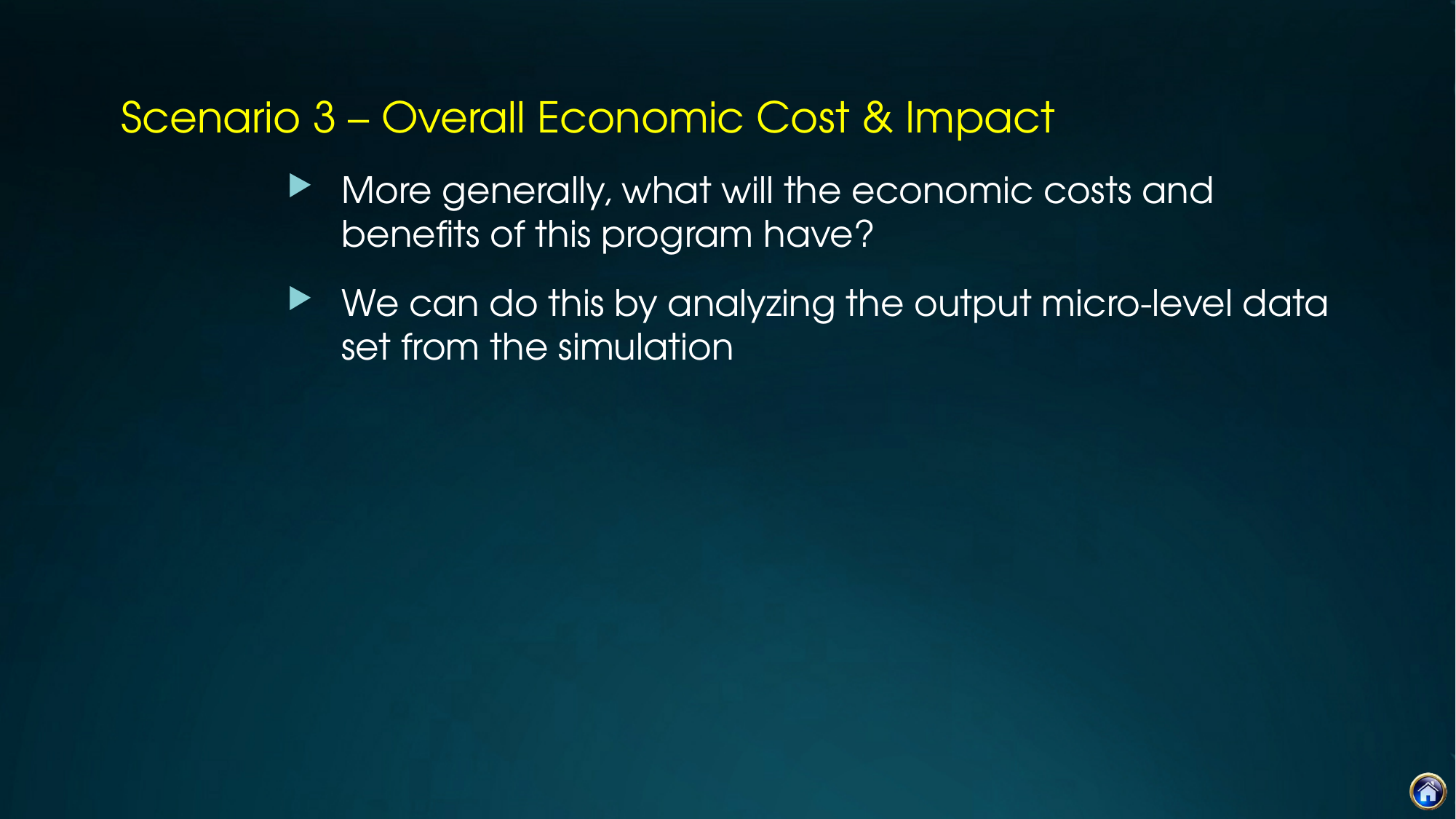

Scenario 3 – Overall Economic Cost & Impact
More generally, what will the economic costs and benefits of this program have?
We can do this by analyzing the output micro-level data set from the simulation